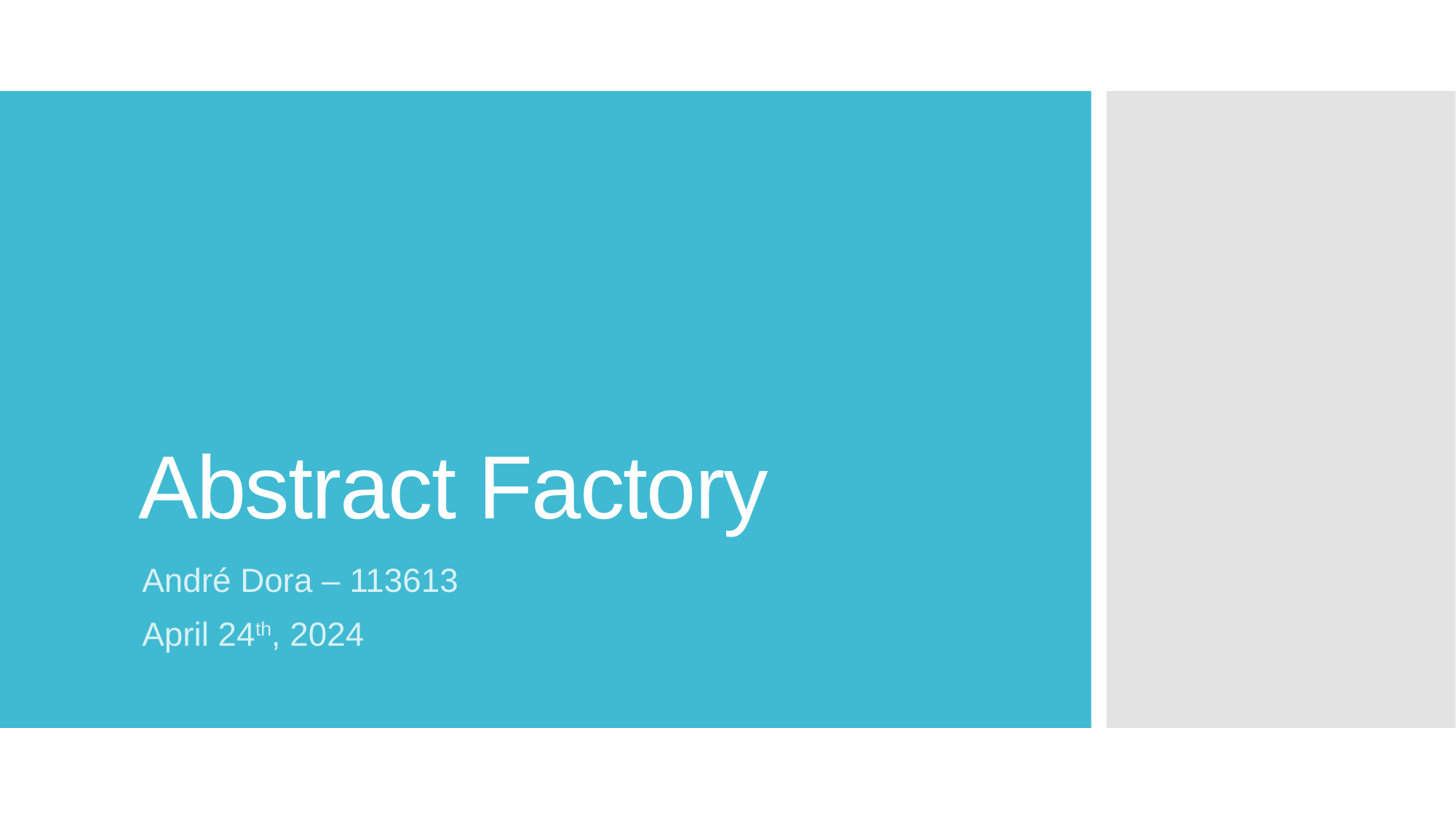

# Abstract Factory
André Dora – 113613
April 24th, 2024